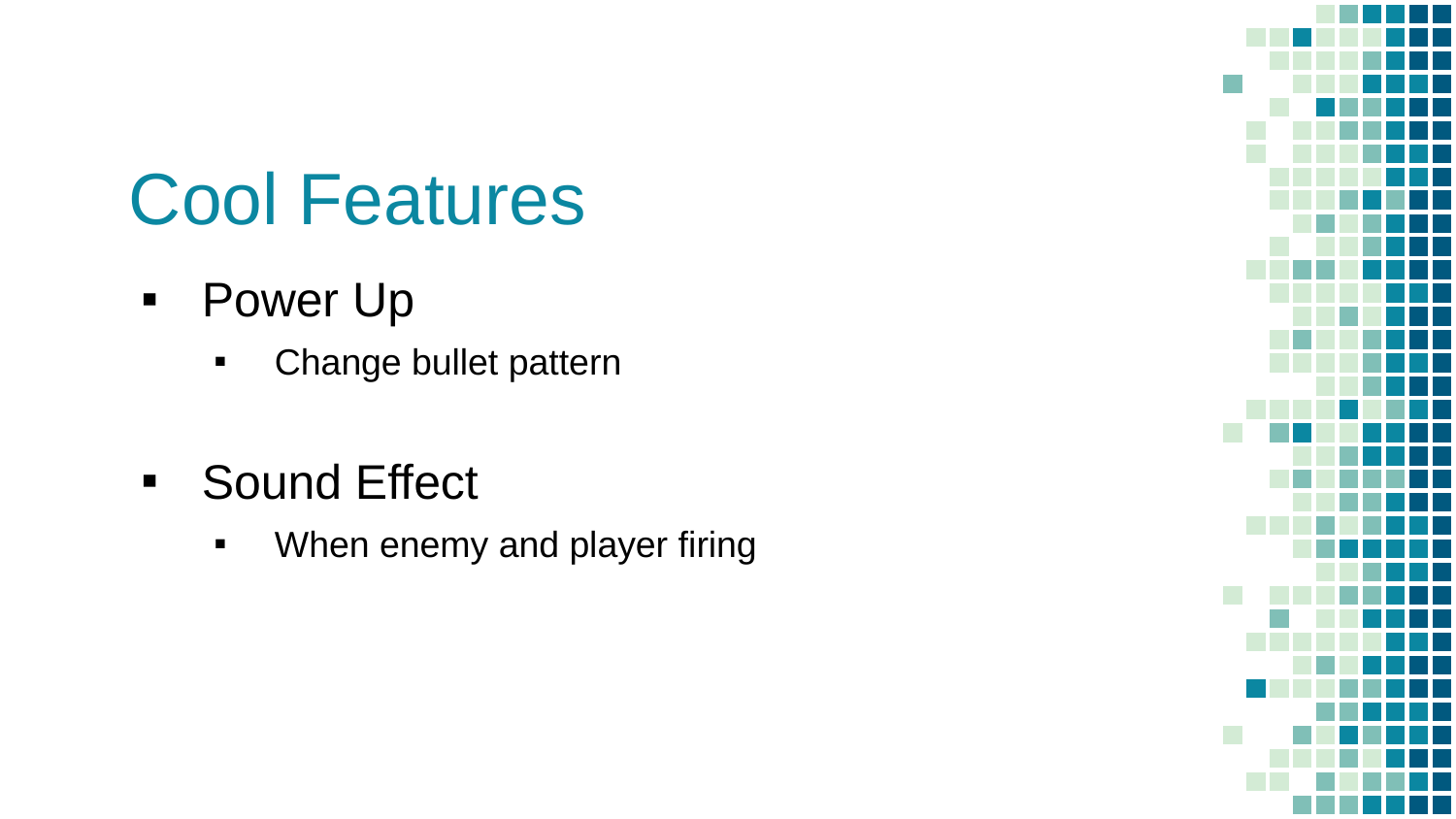

# Cool Features
Power Up
Change bullet pattern

Sound Effect
When enemy and player firing